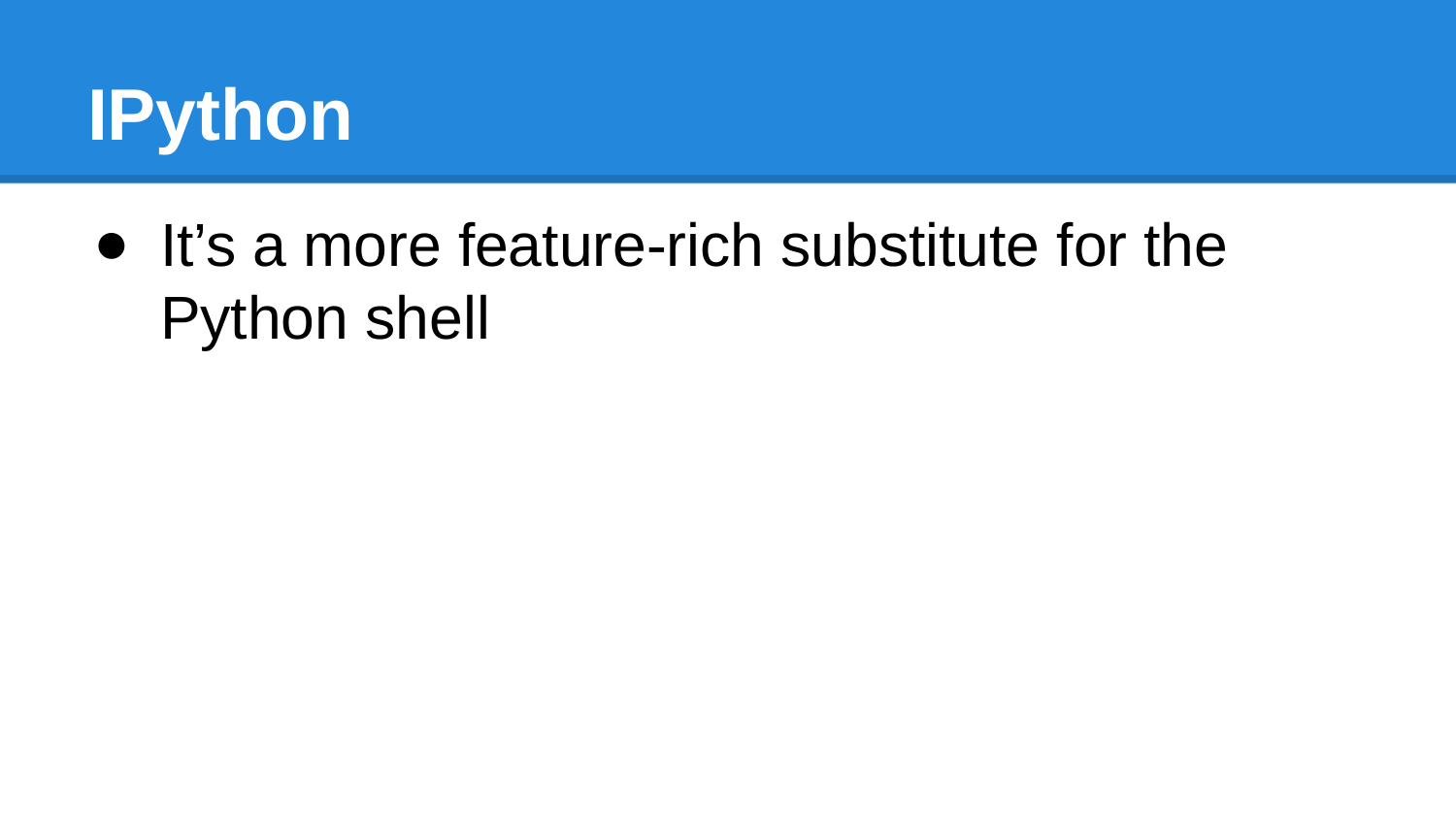

# IPython
It’s a more feature-rich substitute for the Python shell